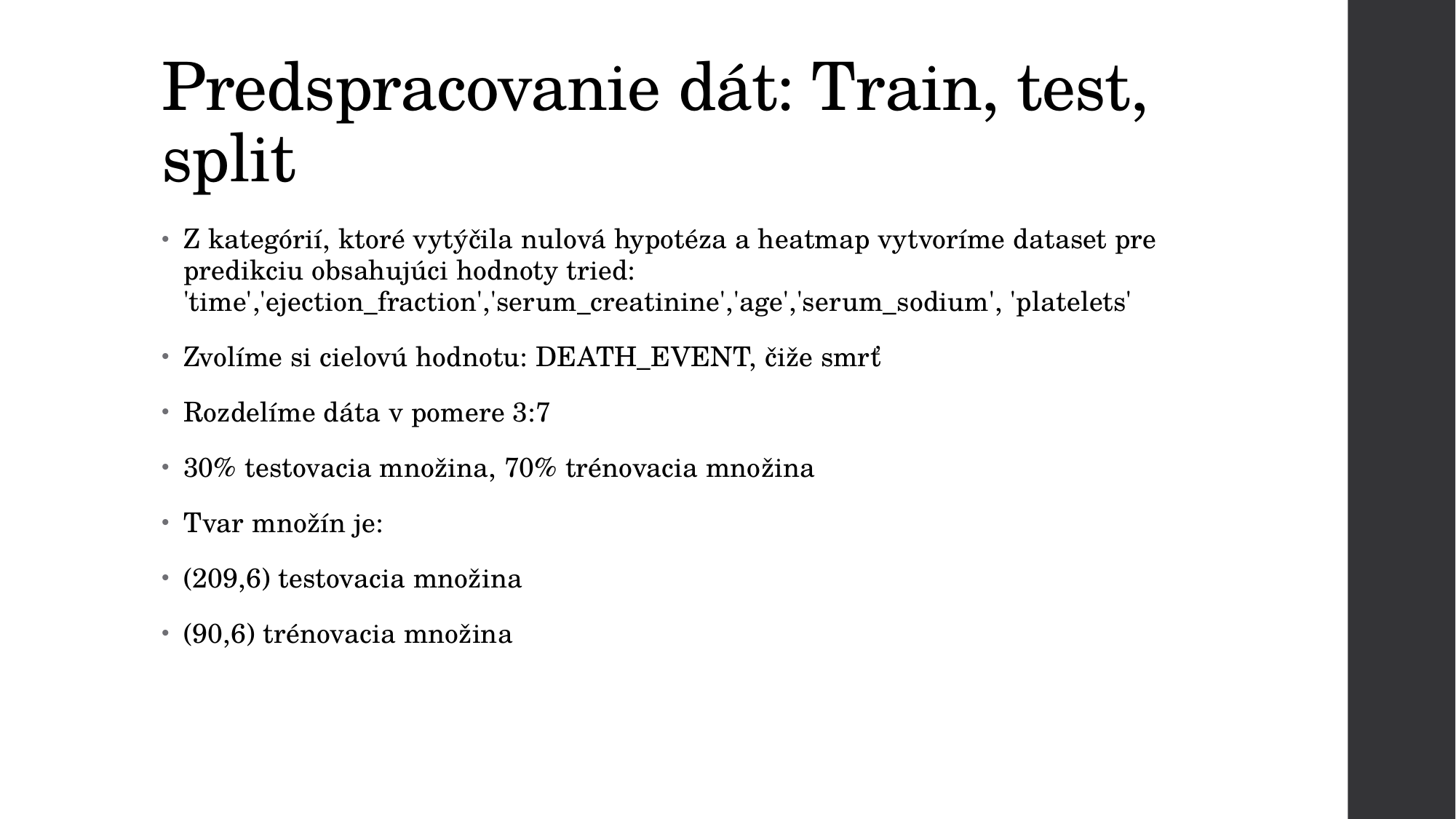

# Predspracovanie dát: Train, test, split
Z kategórií, ktoré vytýčila nulová hypotéza a heatmap vytvoríme dataset pre predikciu obsahujúci hodnoty tried: 'time','ejection_fraction','serum_creatinine','age','serum_sodium', 'platelets'
Zvolíme si cielovú hodnotu: DEATH_EVENT, čiže smrť
Rozdelíme dáta v pomere 3:7
30% testovacia množina, 70% trénovacia množina
Tvar množín je:
(209,6) testovacia množina
(90,6) trénovacia množina